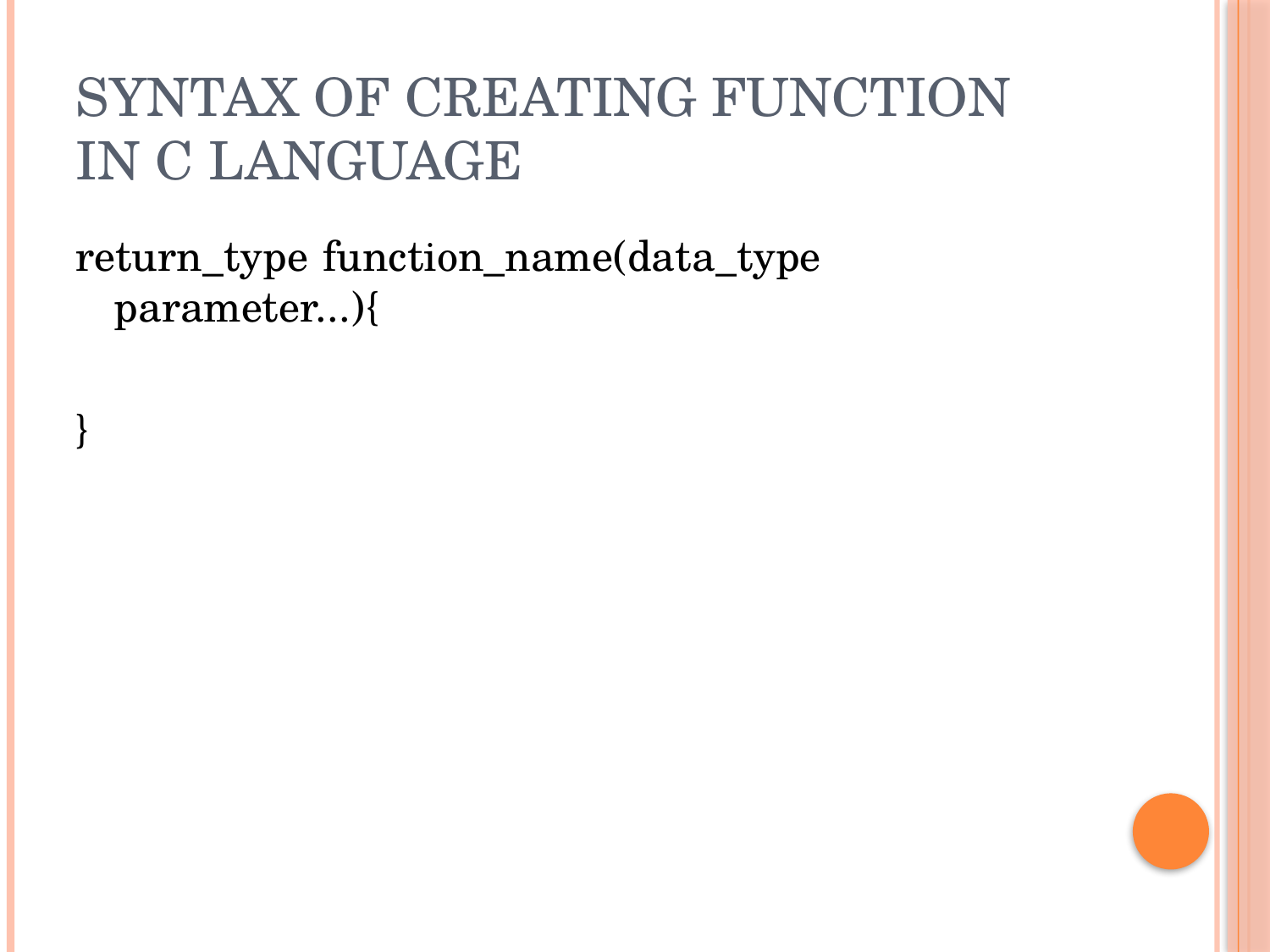

# Syntax of creating function in c language
return_type function_name(data_type  parameter...){

}